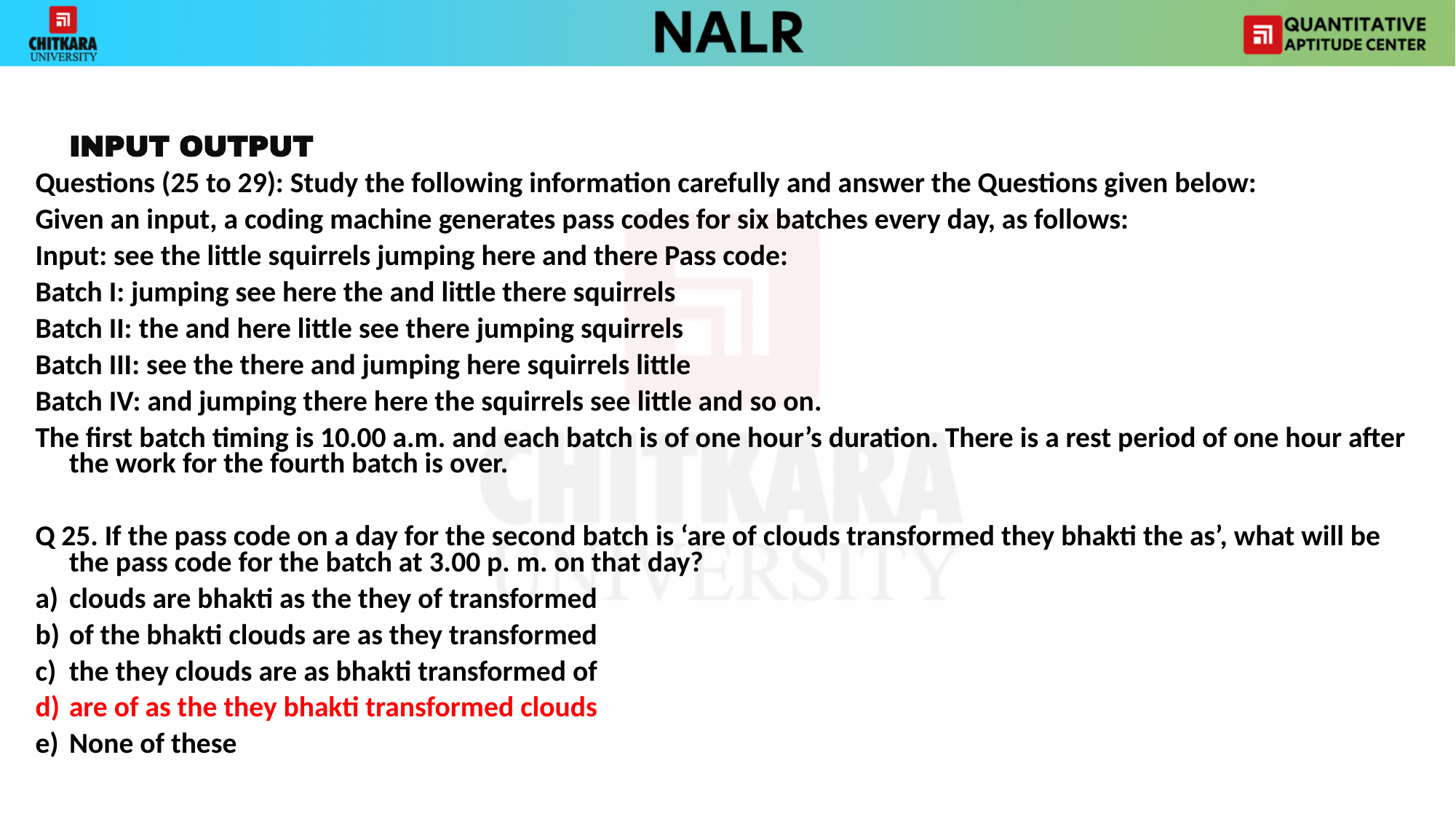

INPUT OUTPUT
Questions (25 to 29): Study the following information carefully and answer the Questions given below:
Given an input, a coding machine generates pass codes for six batches every day, as follows:
Input: see the little squirrels jumping here and there Pass code:
Batch I: jumping see here the and little there squirrels
Batch II: the and here little see there jumping squirrels
Batch III: see the there and jumping here squirrels little
Batch IV: and jumping there here the squirrels see little and so on.
The first batch timing is 10.00 a.m. and each batch is of one hour’s duration. There is a rest period of one hour after the work for the fourth batch is over.

Q 25. If the pass code on a day for the second batch is ‘are of clouds transformed they bhakti the as’, what will be the pass code for the batch at 3.00 p. m. on that day?
a)	clouds are bhakti as the they of transformed
b)	of the bhakti clouds are as they transformed
c)	the they clouds are as bhakti transformed of
d)	are of as the they bhakti transformed clouds
e)	None of these